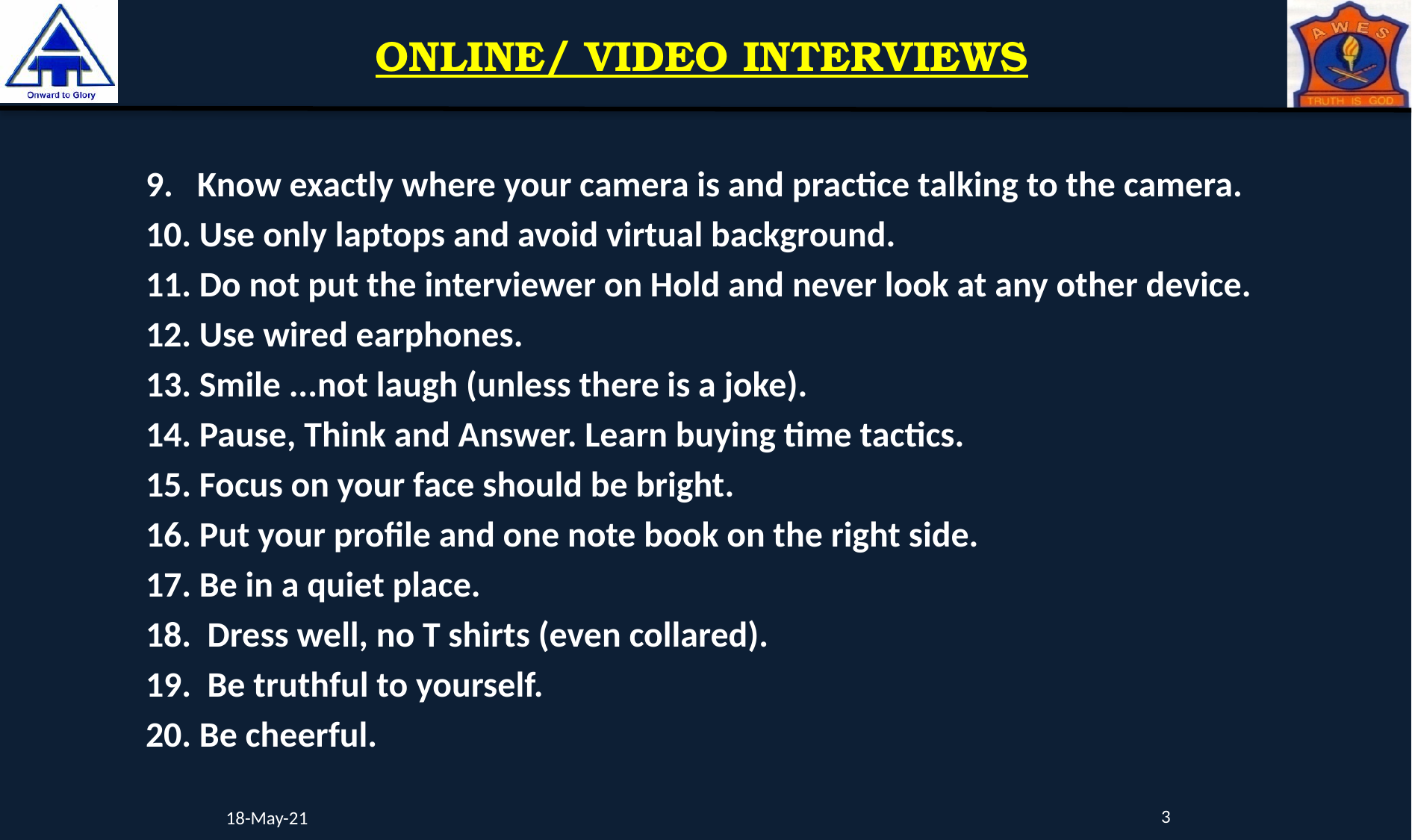

# ONLINE/ VIDEO INTERVIEWS
9.   Know exactly where your camera is and practice talking to the camera.
10. Use only laptops and avoid virtual background.
11. Do not put the interviewer on Hold and never look at any other device.
12. Use wired earphones.
13. Smile ...not laugh (unless there is a joke).
14. Pause, Think and Answer. Learn buying time tactics.
15. Focus on your face should be bright.
16. Put your profile and one note book on the right side.
17. Be in a quiet place.
18.  Dress well, no T shirts (even collared).
19.  Be truthful to yourself.
20. Be cheerful.

3
18-May-21